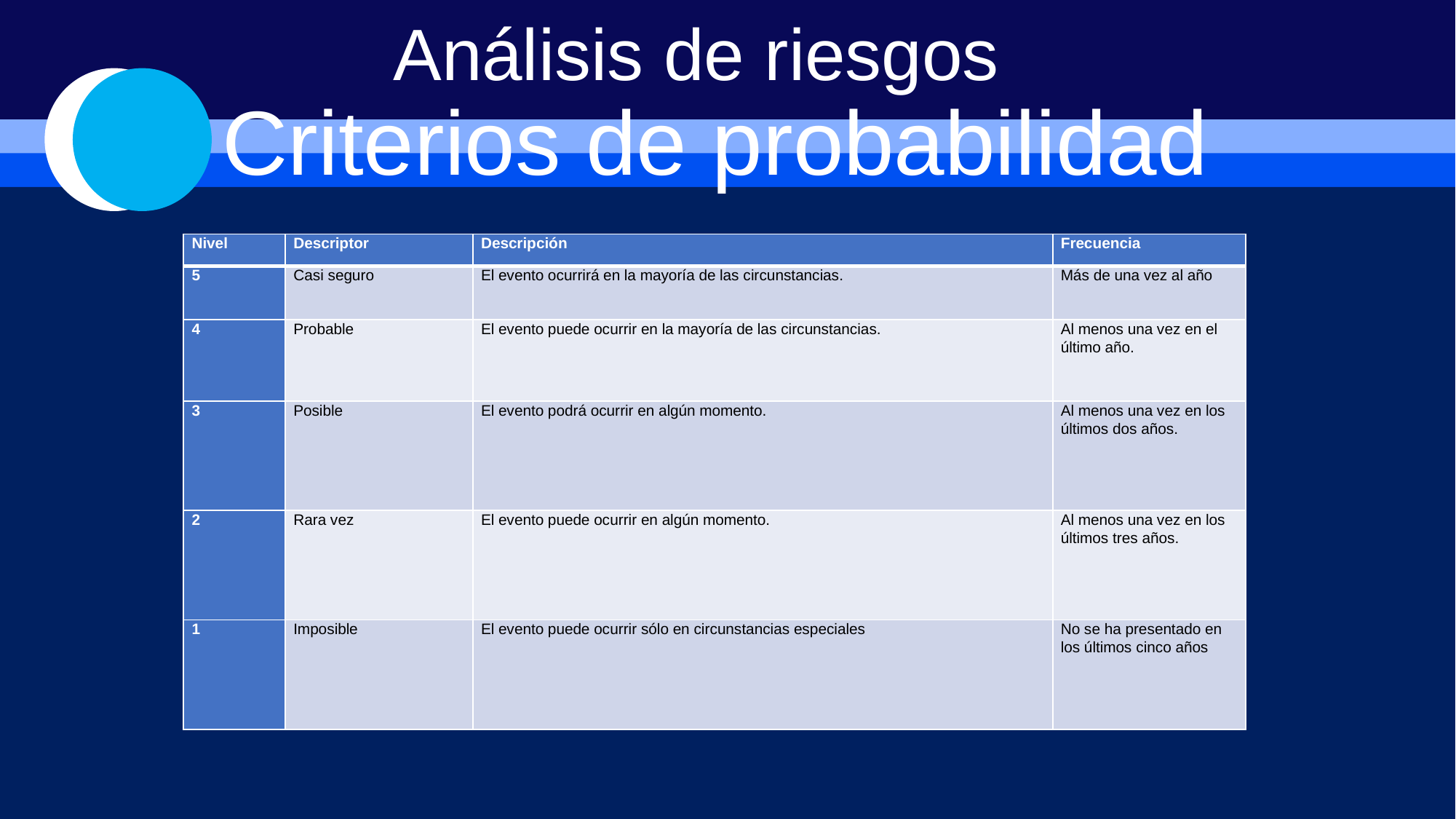

Análisis de riesgos

Criterios de probabilidad
| Nivel | Descriptor | Descripción | Frecuencia |
| --- | --- | --- | --- |
| 5 | Casi seguro | El evento ocurrirá en la mayoría de las circunstancias. | Más de una vez al año |
| 4 | Probable | El evento puede ocurrir en la mayoría de las circunstancias. | Al menos una vez en el último año. |
| 3 | Posible | El evento podrá ocurrir en algún momento. | Al menos una vez en los últimos dos años. |
| 2 | Rara vez | El evento puede ocurrir en algún momento. | Al menos una vez en los últimos tres años. |
| 1 | Imposible | El evento puede ocurrir sólo en circunstancias especiales | No se ha presentado en los últimos cinco años |